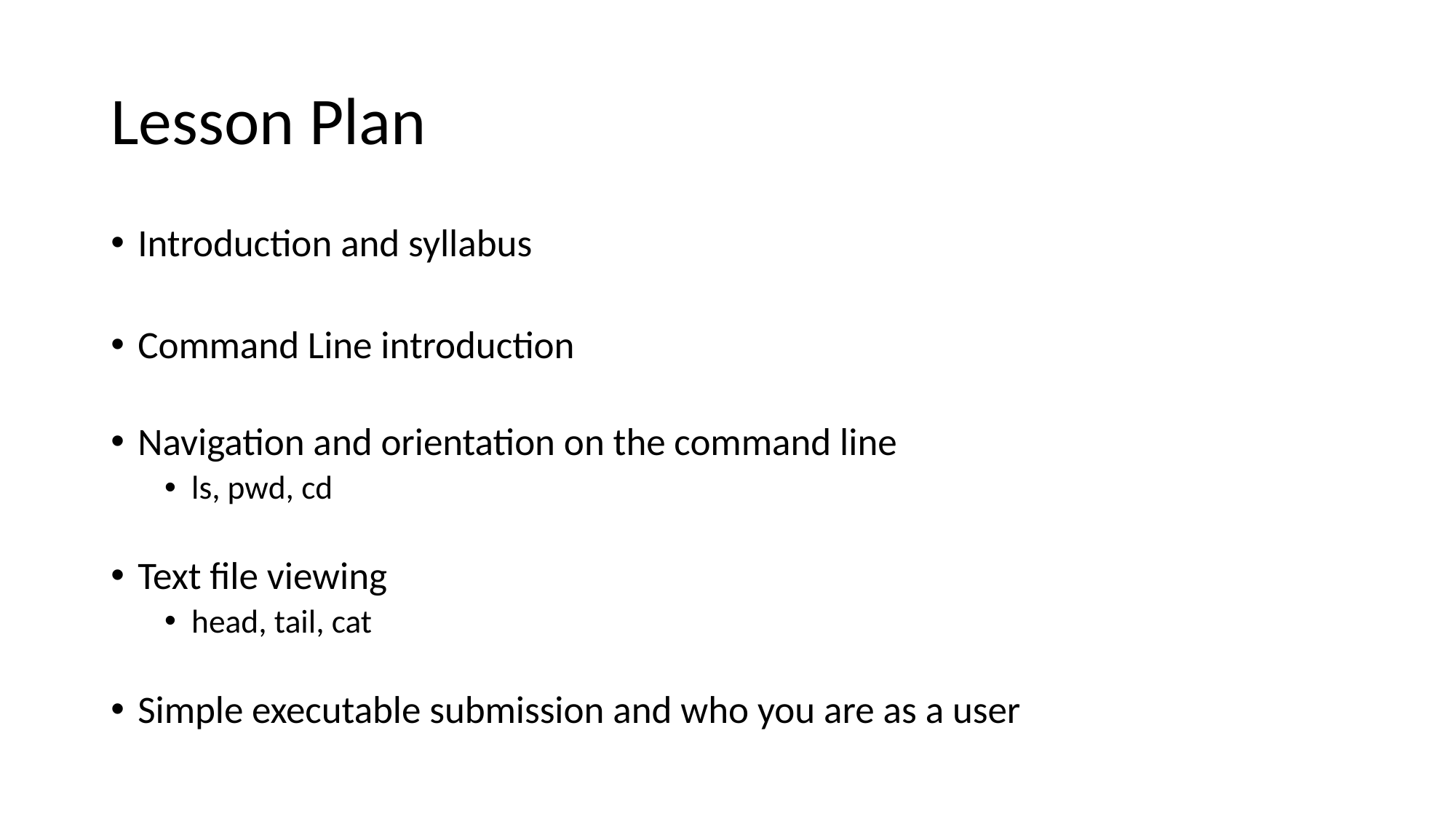

# Lesson Plan
Introduction and syllabus
Command Line introduction
Navigation and orientation on the command line
ls, pwd, cd
Text file viewing
head, tail, cat
Simple executable submission and who you are as a user